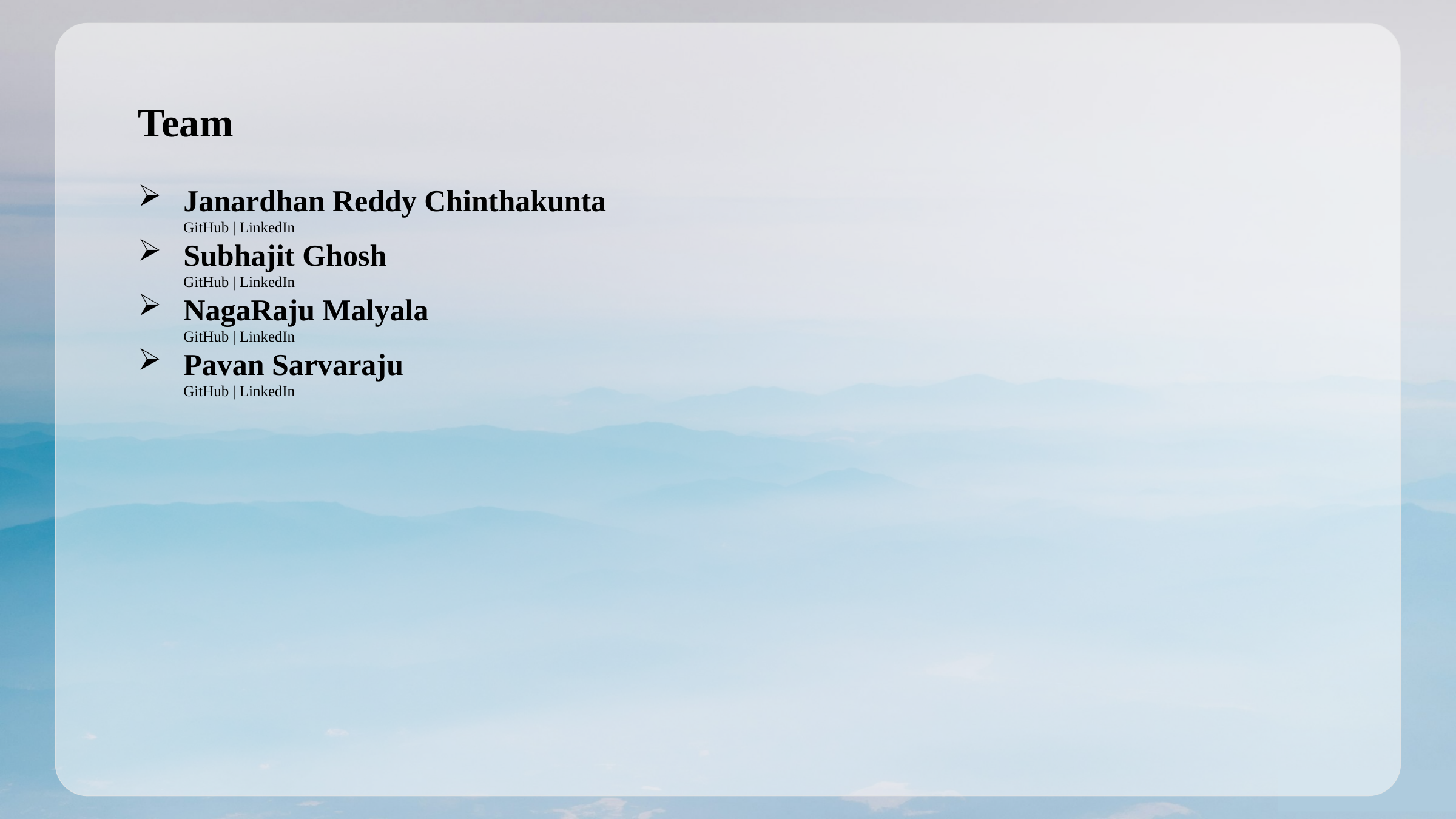

Team

Janardhan Reddy Chinthakunta
GitHub | LinkedIn
Subhajit Ghosh
GitHub | LinkedIn
NagaRaju Malyala
GitHub | LinkedIn
Pavan Sarvaraju
GitHub | LinkedIn